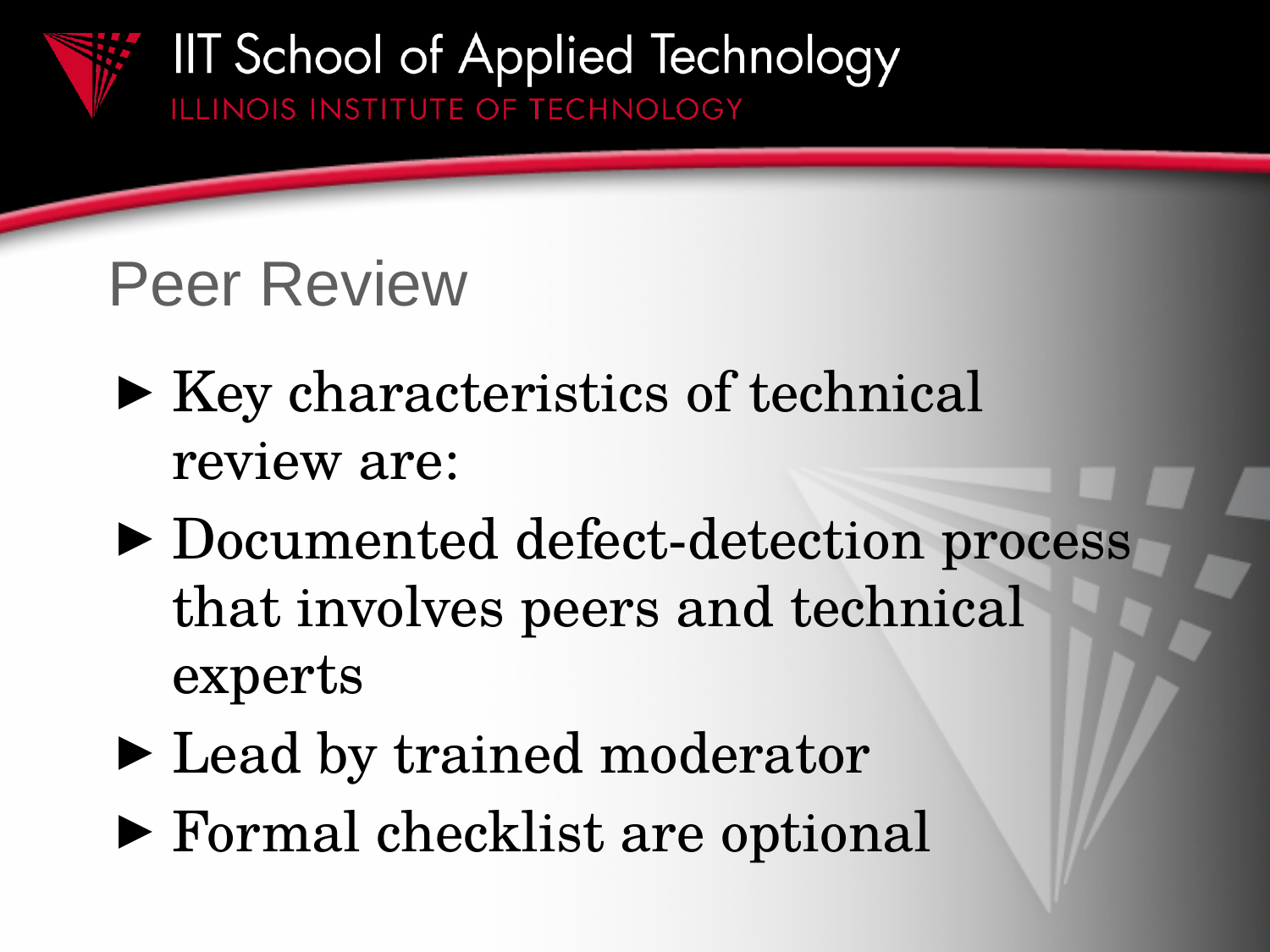

# Peer Review
Key characteristics of technical review are:
Documented defect-detection process that involves peers and technical experts
Lead by trained moderator
Formal checklist are optional